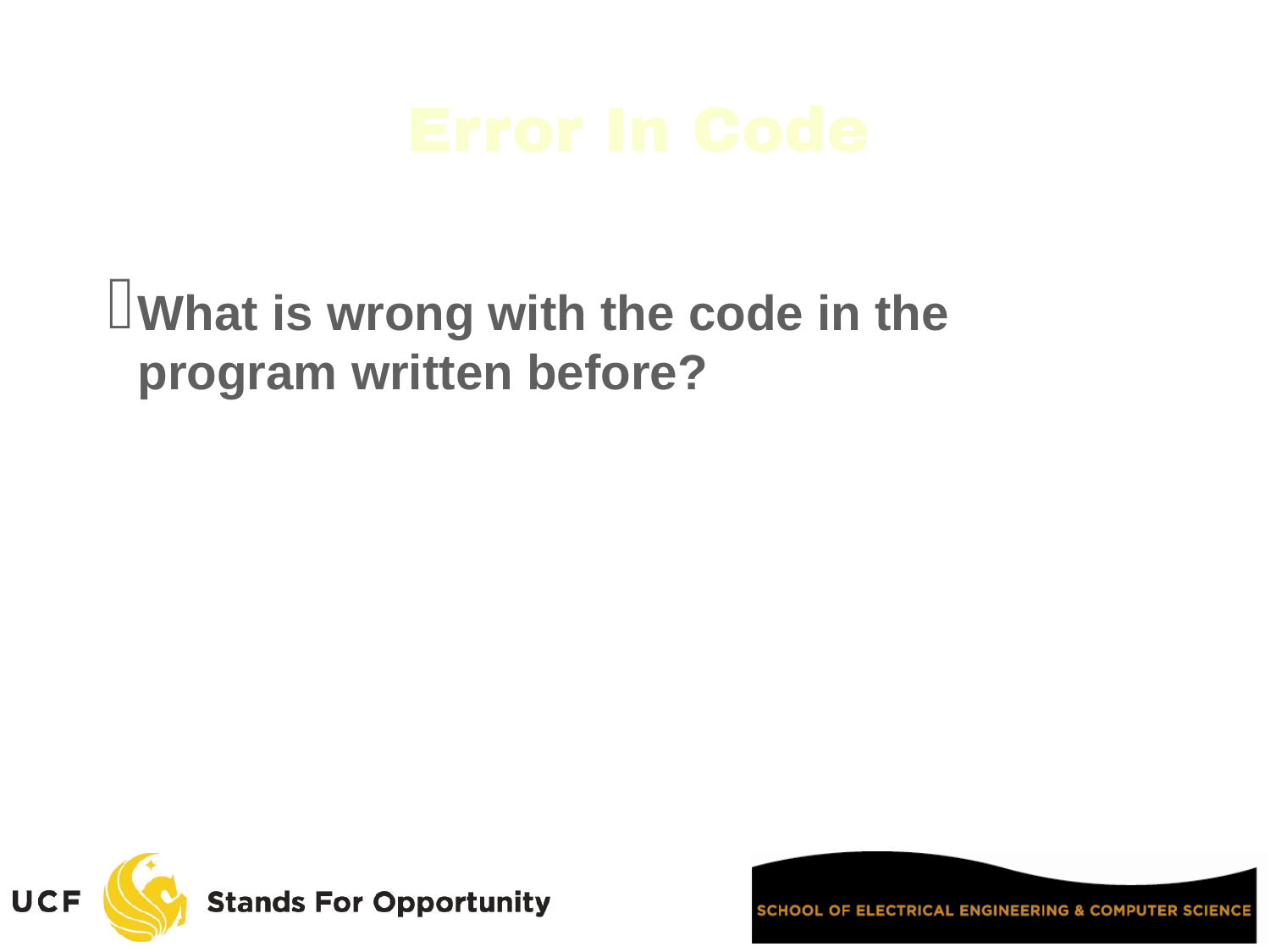

Error In Code
What is wrong with the code in the program written before?